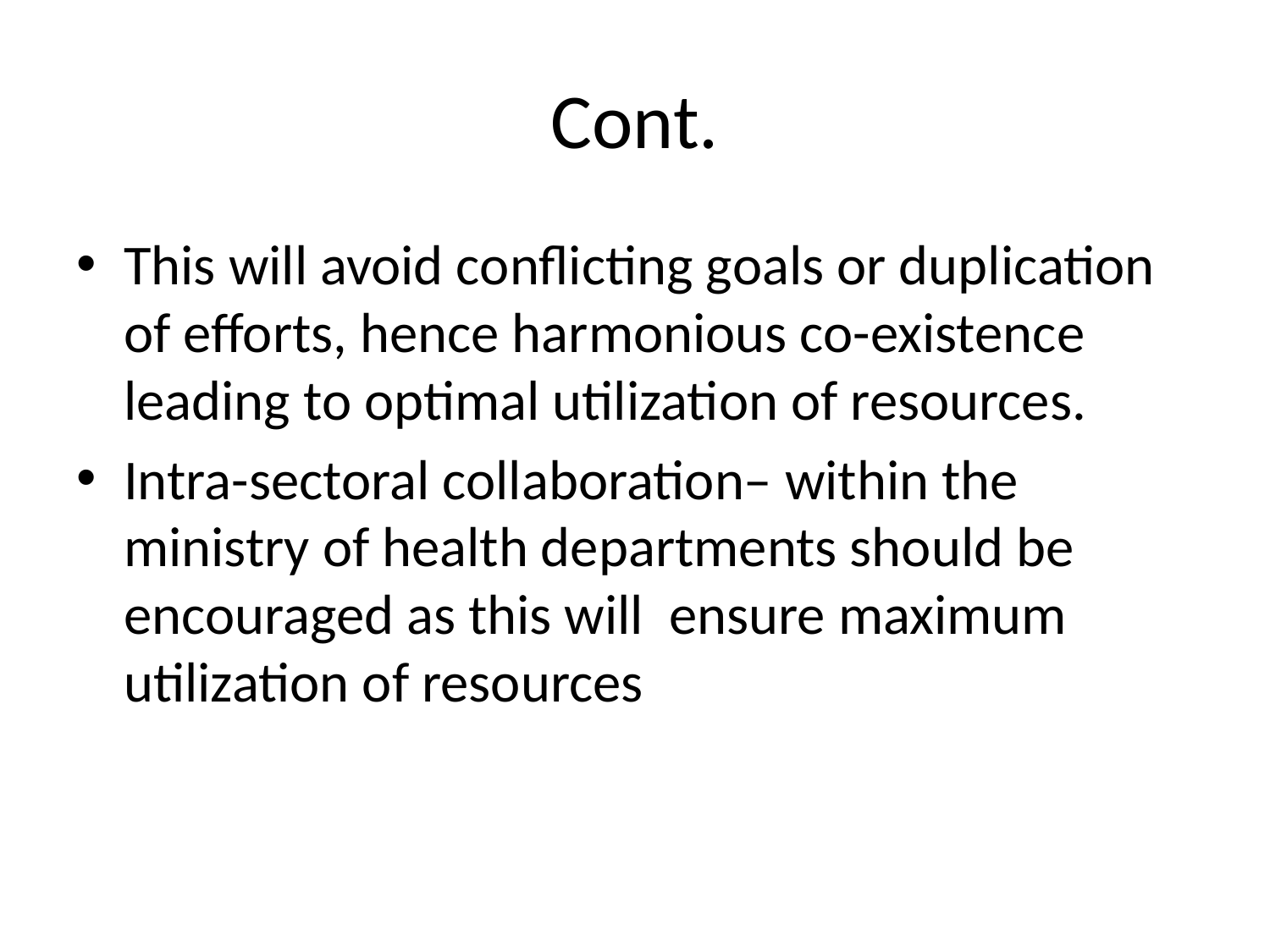

# Cont.
This will avoid conflicting goals or duplication of efforts, hence harmonious co-existence leading to optimal utilization of resources.
Intra-sectoral collaboration– within the ministry of health departments should be encouraged as this will  ensure maximum utilization of resources